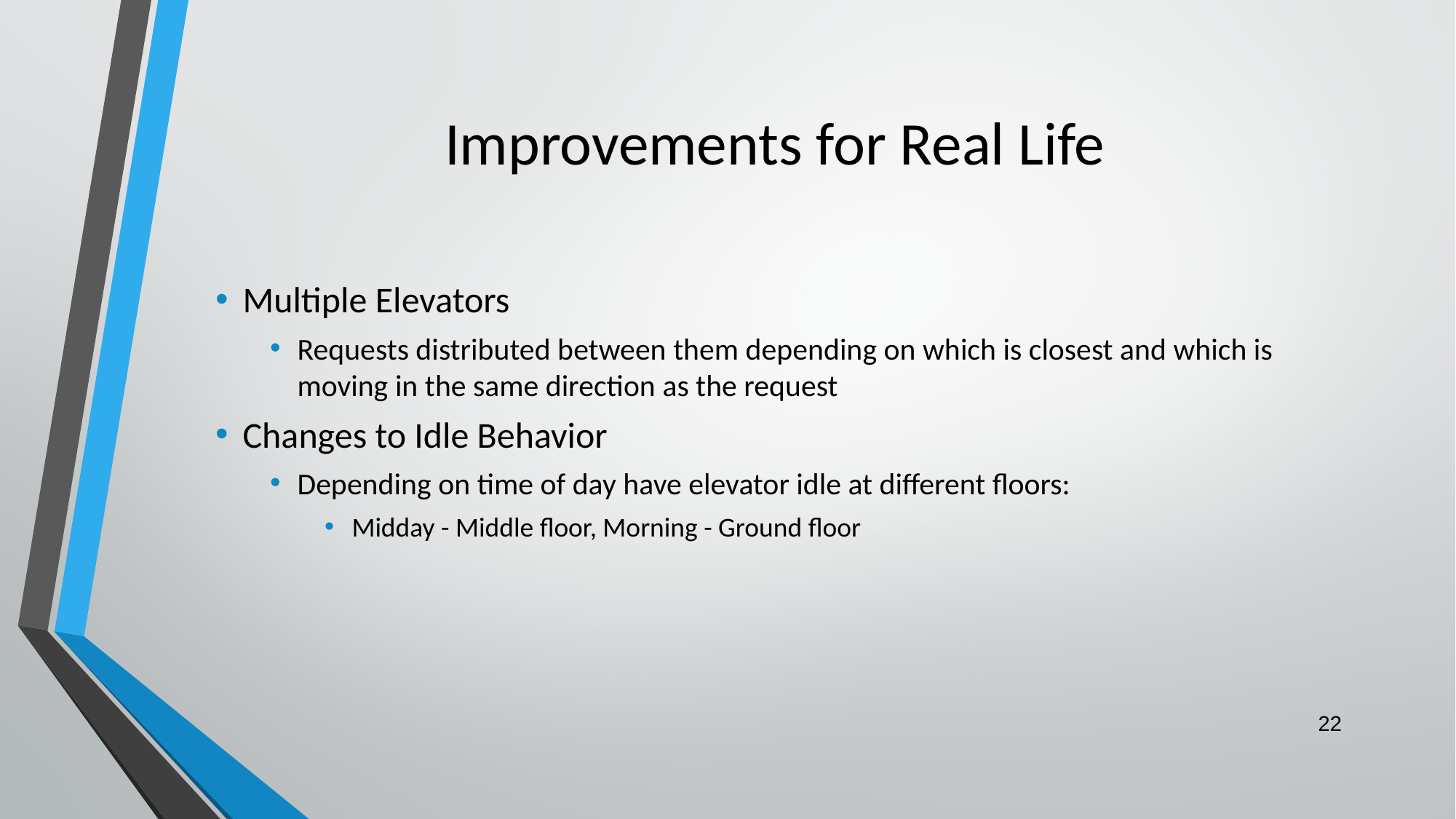

# Improvements for Real Life
Multiple Elevators
Requests distributed between them depending on which is closest and which is moving in the same direction as the request
Changes to Idle Behavior
Depending on time of day have elevator idle at different floors:
Midday - Middle floor, Morning - Ground floor
22